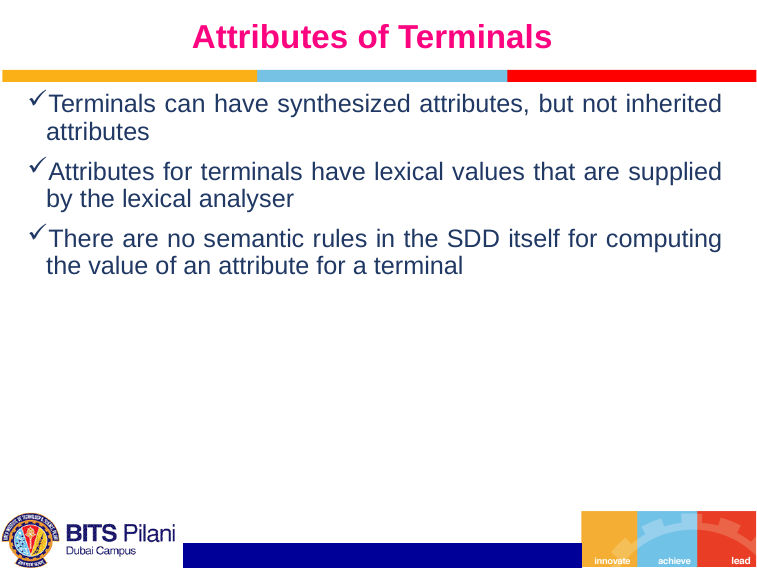

# Attributes of Terminals
Terminals can have synthesized attributes, but not inherited attributes
Attributes for terminals have lexical values that are supplied by the lexical analyser
There are no semantic rules in the SDD itself for computing the value of an attribute for a terminal
6